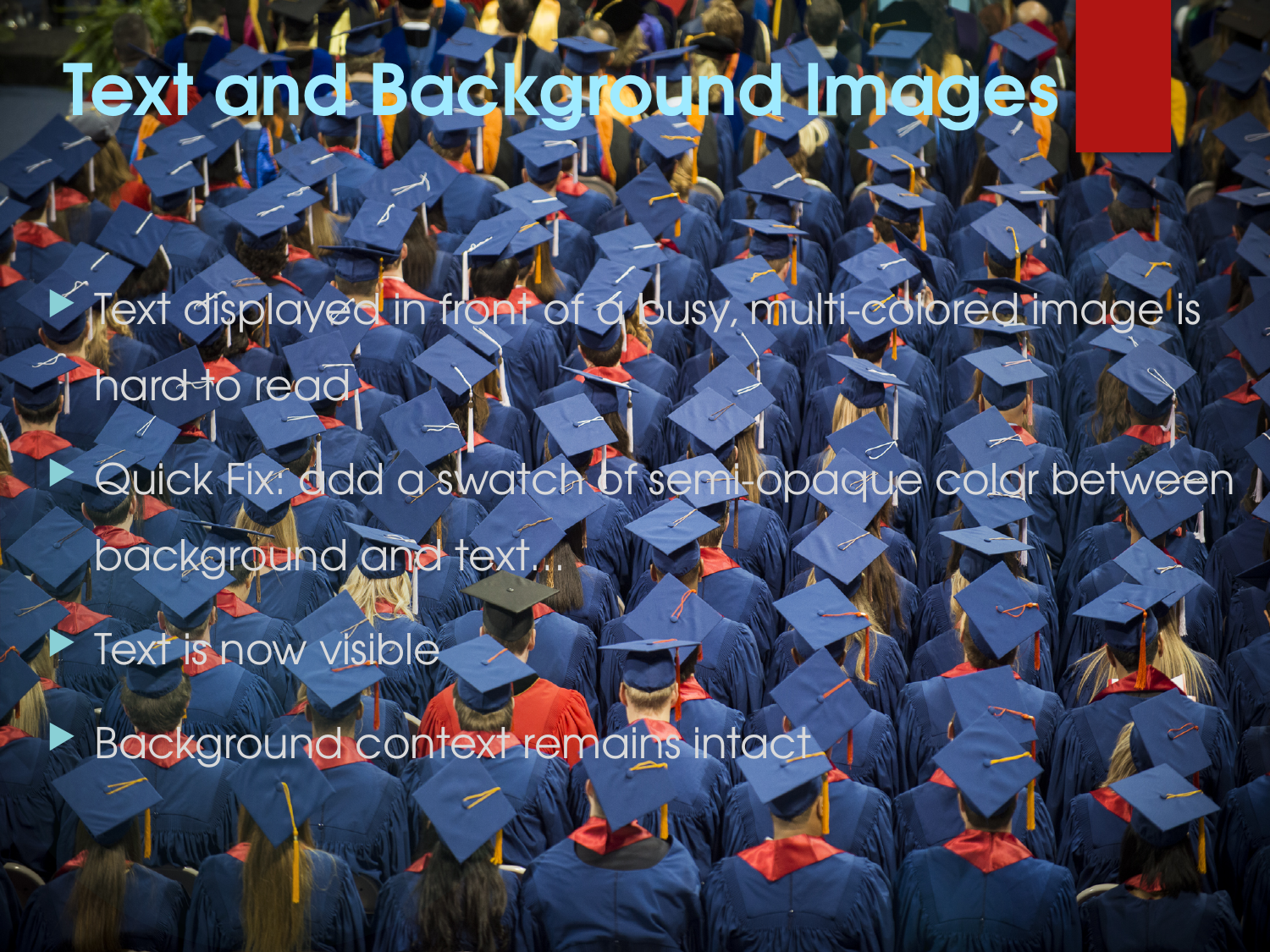

# Text and Background Images
Text displayed in front of a busy, multi-colored image is hard to read.
Quick Fix: add a swatch of semi-opaque color between background and text…
Text is now visible
Background context remains intact